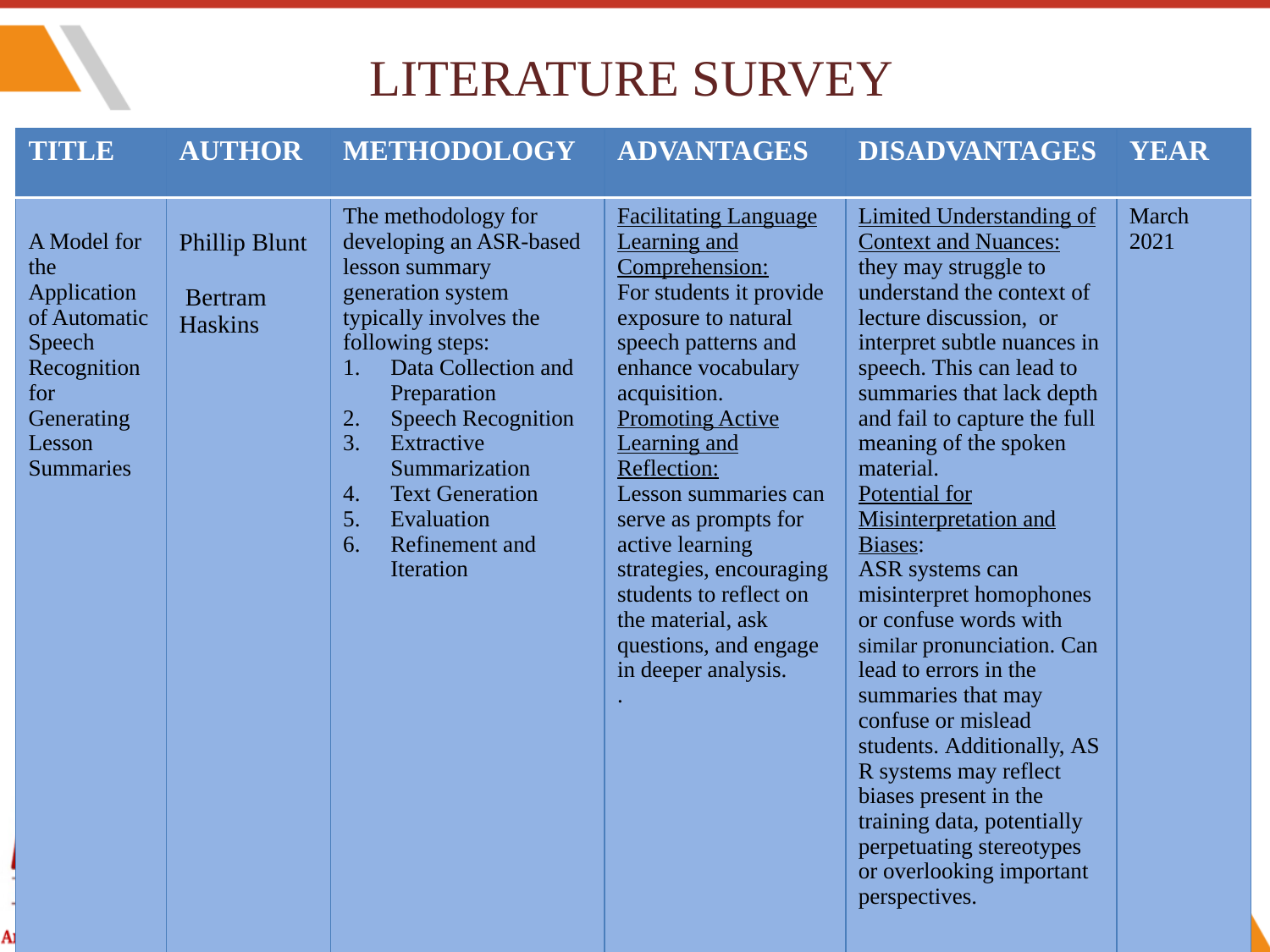

# LITERATURE SURVEY
| TITLE | AUTHOR | METHODOLOGY | ADVANTAGES | DISADVANTAGES | YEAR |
| --- | --- | --- | --- | --- | --- |
| A Model for the Application of Automatic Speech Recognition for Generating Lesson Summaries | Phillip Blunt Bertram Haskins | The methodology for developing an ASR-based lesson summary generation system typically involves the following steps: Data Collection and Preparation Speech Recognition Extractive Summarization Text Generation Evaluation Refinement and Iteration | Facilitating Language Learning and Comprehension: For students it provide exposure to natural speech patterns and enhance vocabulary acquisition. Promoting Active Learning and Reflection: Lesson summaries can serve as prompts for active learning strategies, encouraging students to reflect on the material, ask questions, and engage in deeper analysis. . | Limited Understanding of Context and Nuances: they may struggle to understand the context of lecture discussion,  or interpret subtle nuances in speech. This can lead to summaries that lack depth and fail to capture the full meaning of the spoken material. Potential for Misinterpretation and Biases: ASR systems can misinterpret homophones or confuse words with similar pronunciation. Can lead to errors in the summaries that may confuse or mislead students. Additionally, ASR systems may reflect biases present in the training data, potentially perpetuating stereotypes or overlooking important perspectives. | March 2021 |